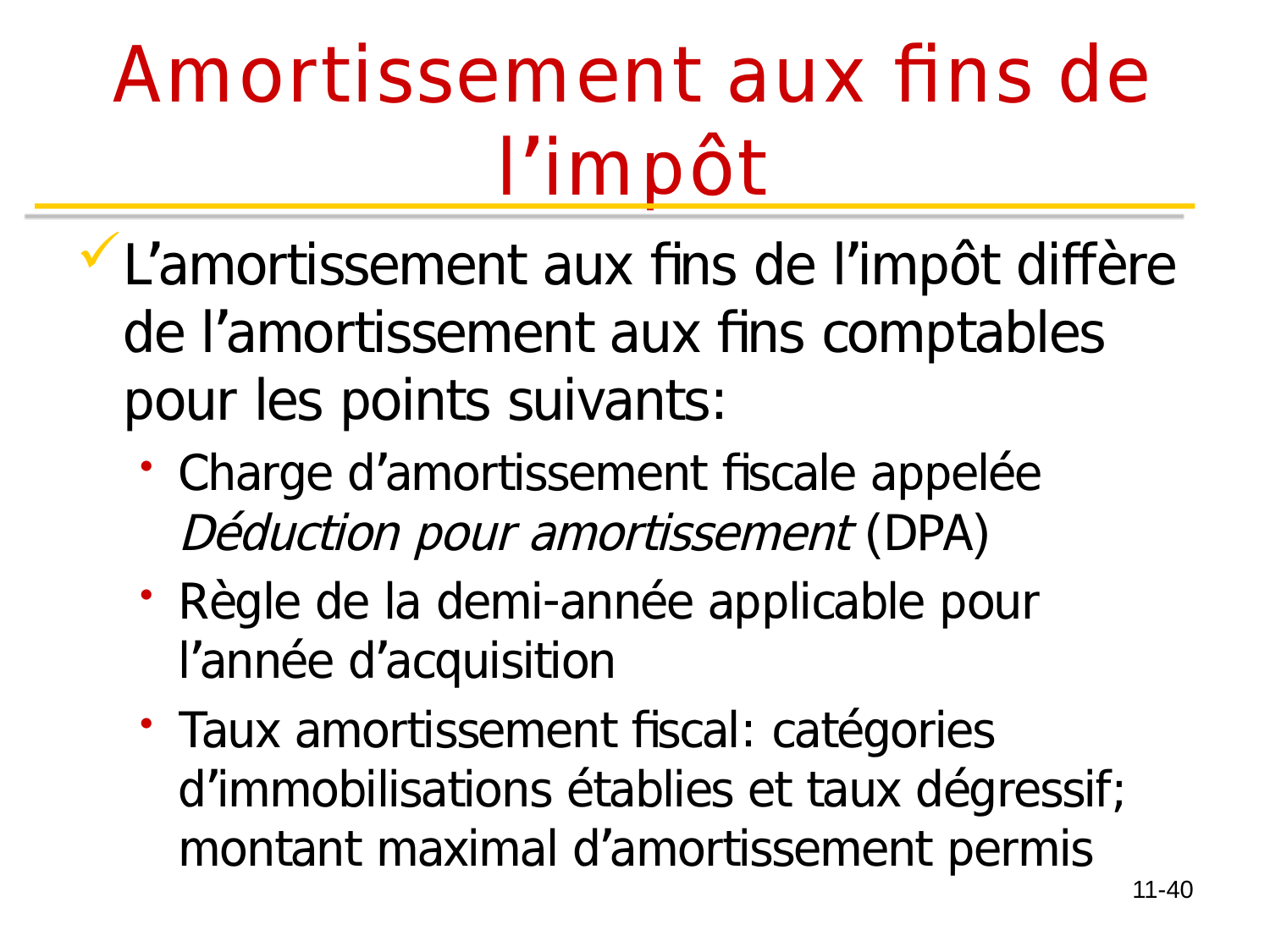

# Amortissement aux fins de l’impôt

L’amortissement aux fins de l’impôt diffère de l’amortissement aux fins comptables pour les points suivants:
Charge d’amortissement fiscale appelée Déduction pour amortissement (DPA)
Règle de la demi-année applicable pour l’année d’acquisition
Taux amortissement fiscal: catégories d’immobilisations établies et taux dégressif; montant maximal d’amortissement permis
11-40